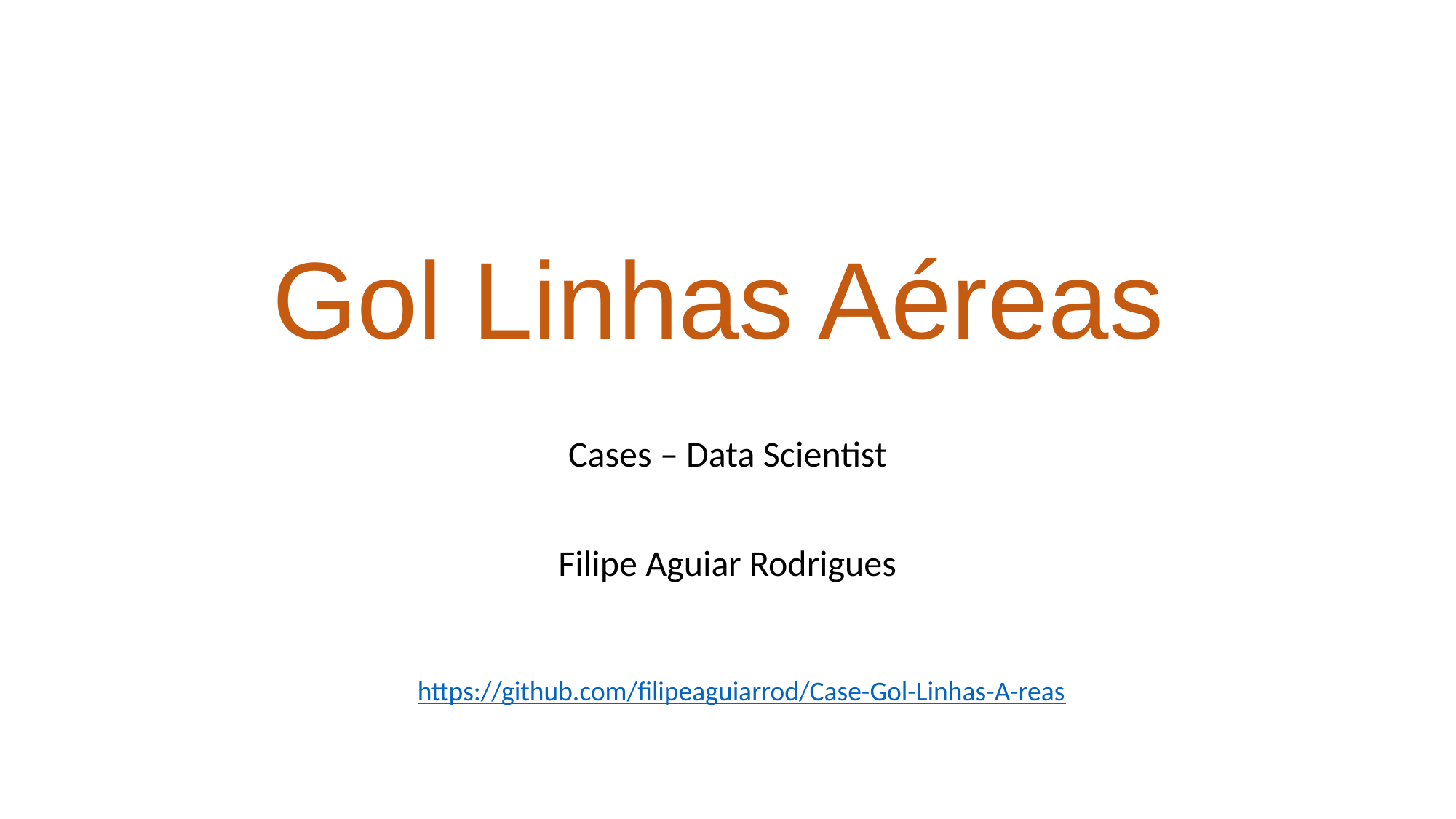

# Gol Linhas Aéreas
Cases – Data Scientist

Filipe Aguiar Rodrigues
https://github.com/filipeaguiarrod/Case-Gol-Linhas-A-reas